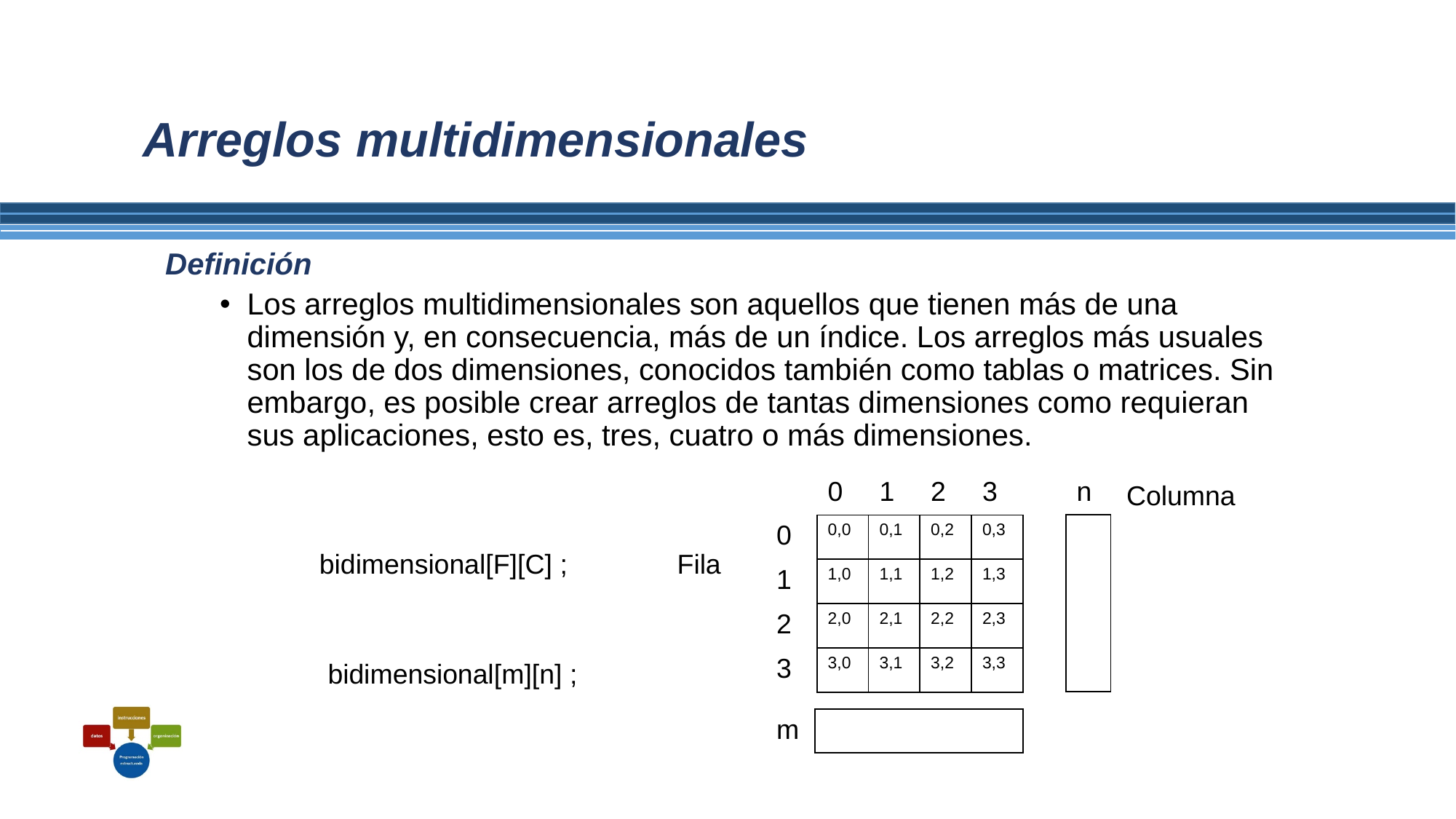

# Arreglos multidimensionales
Definición
Los arreglos multidimensionales son aquellos que tienen más de una dimensión y, en consecuencia, más de un índice. Los arreglos más usuales son los de dos dimensiones, conocidos también como tablas o matrices. Sin embargo, es posible crear arreglos de tantas dimensiones como requieran sus aplicaciones, esto es, tres, cuatro o más dimensiones.

|  | 0 | 1 | 2 | 3 |
| --- | --- | --- | --- | --- |
| 0 | 0,0 | 0,1 | 0,2 | 0,3 |
| 1 | 1,0 | 1,1 | 1,2 | 1,3 |
| 2 | 2,0 | 2,1 | 2,2 | 2,3 |
| 3 | 3,0 | 3,1 | 3,2 | 3,3 |
| n |
| --- |
|  |
Columna
bidimensional[F][C] ;
Fila
bidimensional[m][n] ;
| m |  |
| --- | --- |